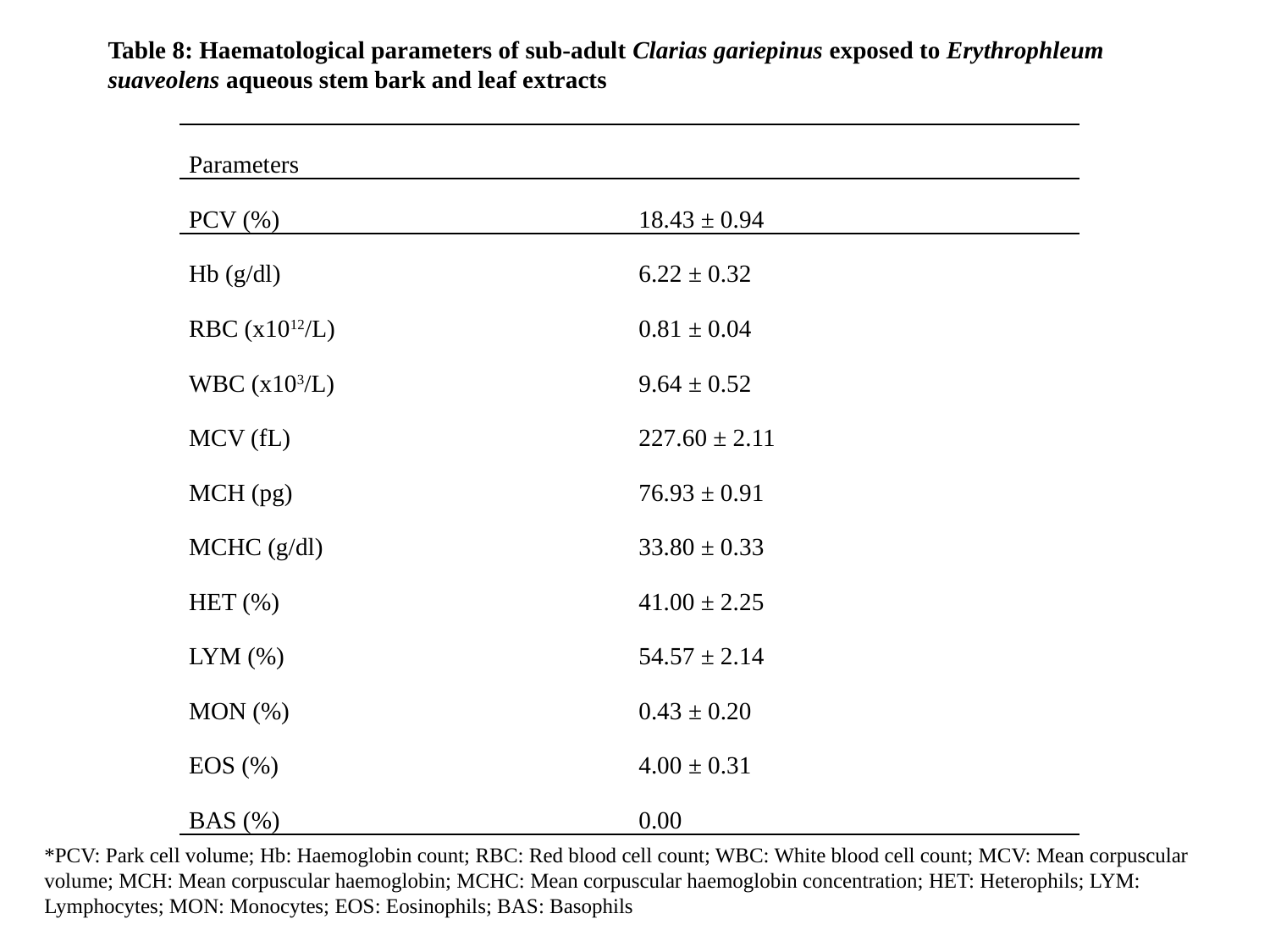

Table 8: Haematological parameters of sub-adult Clarias gariepinus exposed to Erythrophleum suaveolens aqueous stem bark and leaf extracts
| Parameters |  |
| --- | --- |
| PCV (%) | 18.43 ± 0.94 |
| Hb (g/dl) | 6.22 ± 0.32 |
| RBC (x1012/L) | 0.81 ± 0.04 |
| WBC (x103/L) | 9.64 ± 0.52 |
| MCV (fL) | 227.60 ± 2.11 |
| MCH (pg) | 76.93 ± 0.91 |
| MCHC (g/dl) | 33.80 ± 0.33 |
| HET (%) | 41.00 ± 2.25 |
| LYM (%) | 54.57 ± 2.14 |
| MON (%) | 0.43 ± 0.20 |
| EOS (%) | 4.00 ± 0.31 |
| BAS (%) | 0.00 |
*PCV: Park cell volume; Hb: Haemoglobin count; RBC: Red blood cell count; WBC: White blood cell count; MCV: Mean corpuscular volume; MCH: Mean corpuscular haemoglobin; MCHC: Mean corpuscular haemoglobin concentration; HET: Heterophils; LYM: Lymphocytes; MON: Monocytes; EOS: Eosinophils; BAS: Basophils